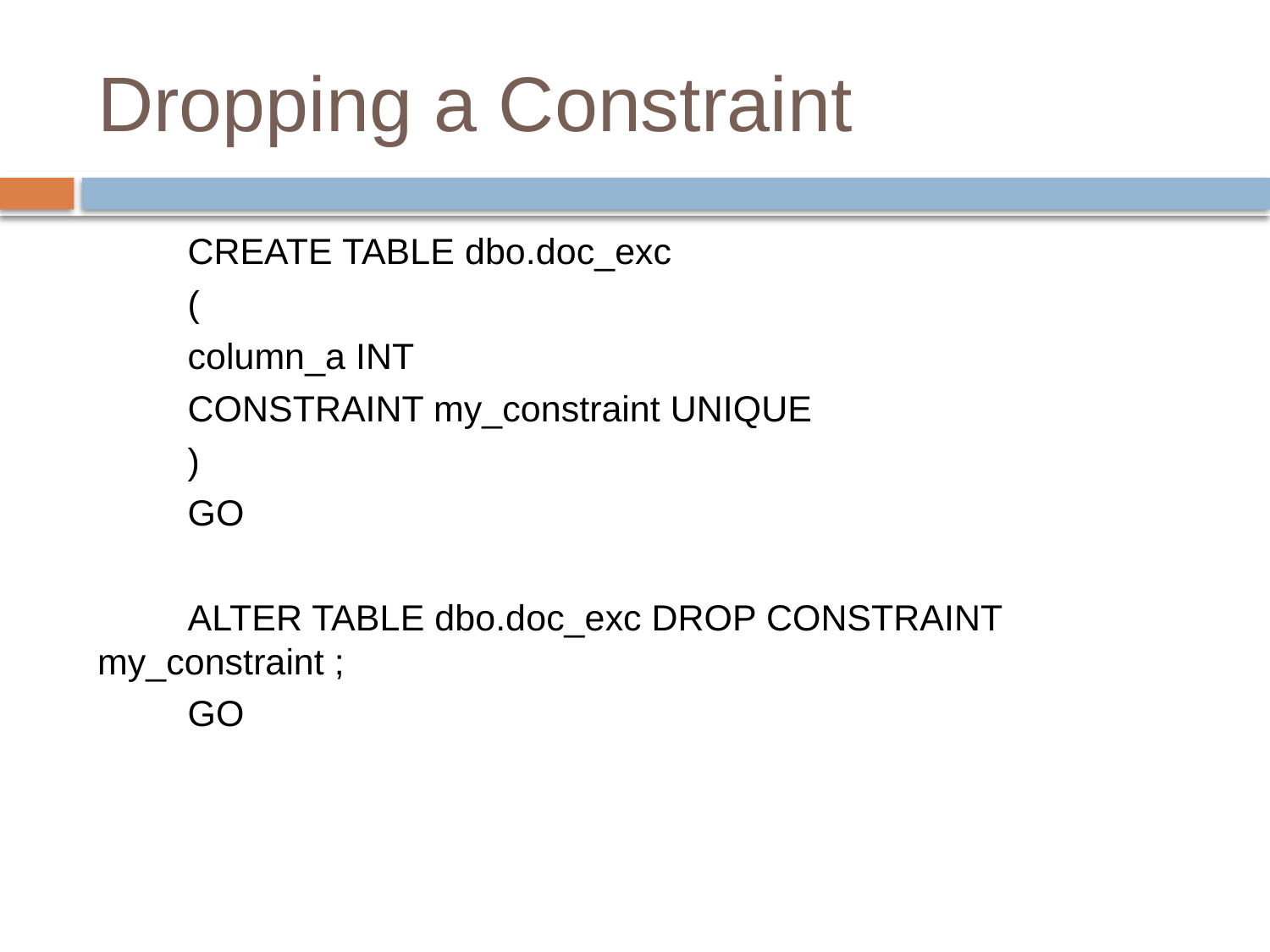

# Dropping a Constraint
		CREATE TABLE dbo.doc_exc
	(
		column_a INT
		CONSTRAINT my_constraint UNIQUE
	)
	GO

	ALTER TABLE dbo.doc_exc DROP CONSTRAINT my_constraint ;
	GO